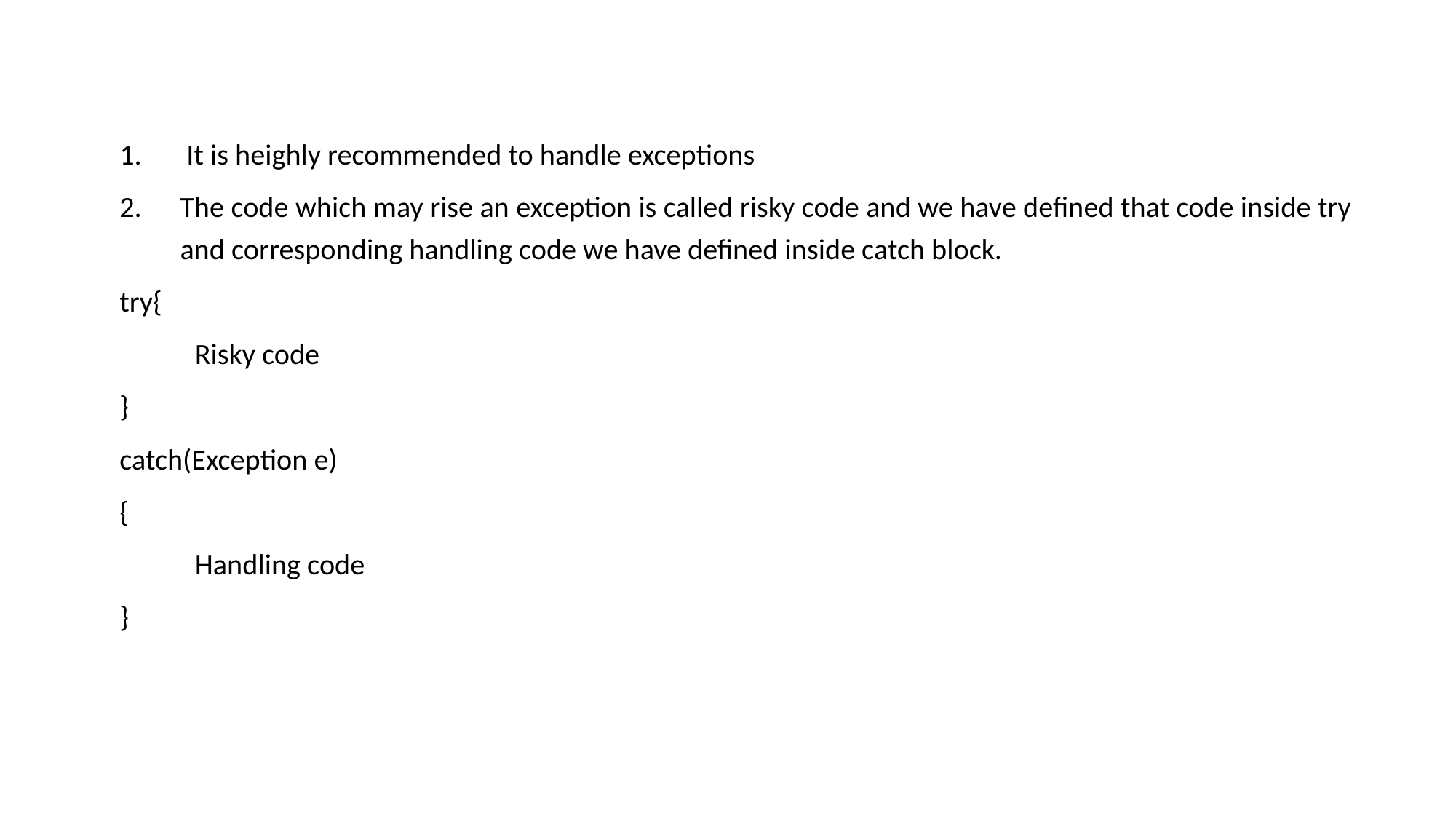

It is heighly recommended to handle exceptions
The code which may rise an exception is called risky code and we have defined that code inside try and corresponding handling code we have defined inside catch block.
try{
	Risky code
}
catch(Exception e)
{
	Handling code
}